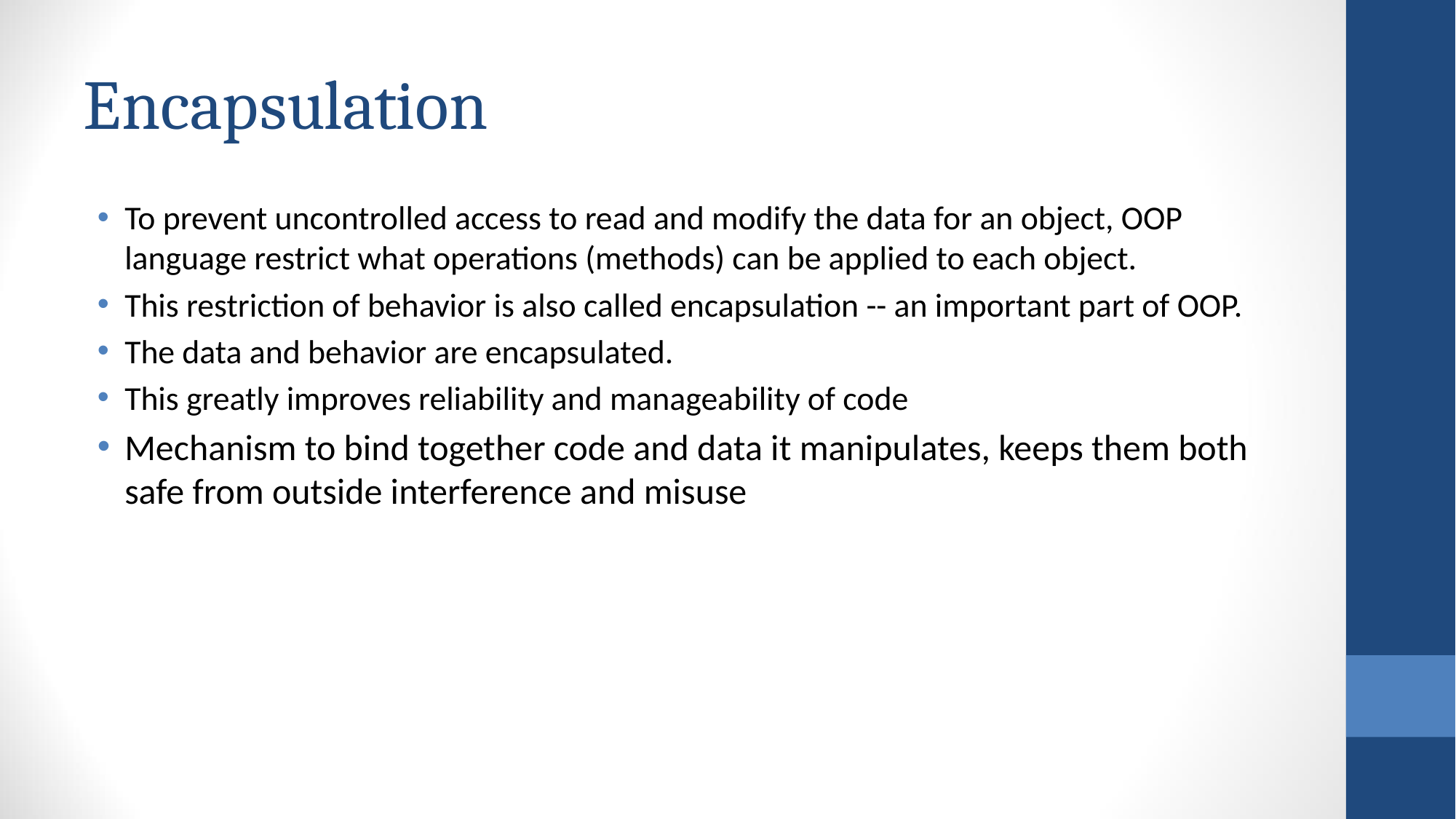

# Encapsulation
To prevent uncontrolled access to read and modify the data for an object, OOP language restrict what operations (methods) can be applied to each object.
This restriction of behavior is also called encapsulation -- an important part of OOP.
The data and behavior are encapsulated.
This greatly improves reliability and manageability of code
Mechanism to bind together code and data it manipulates, keeps them both safe from outside interference and misuse